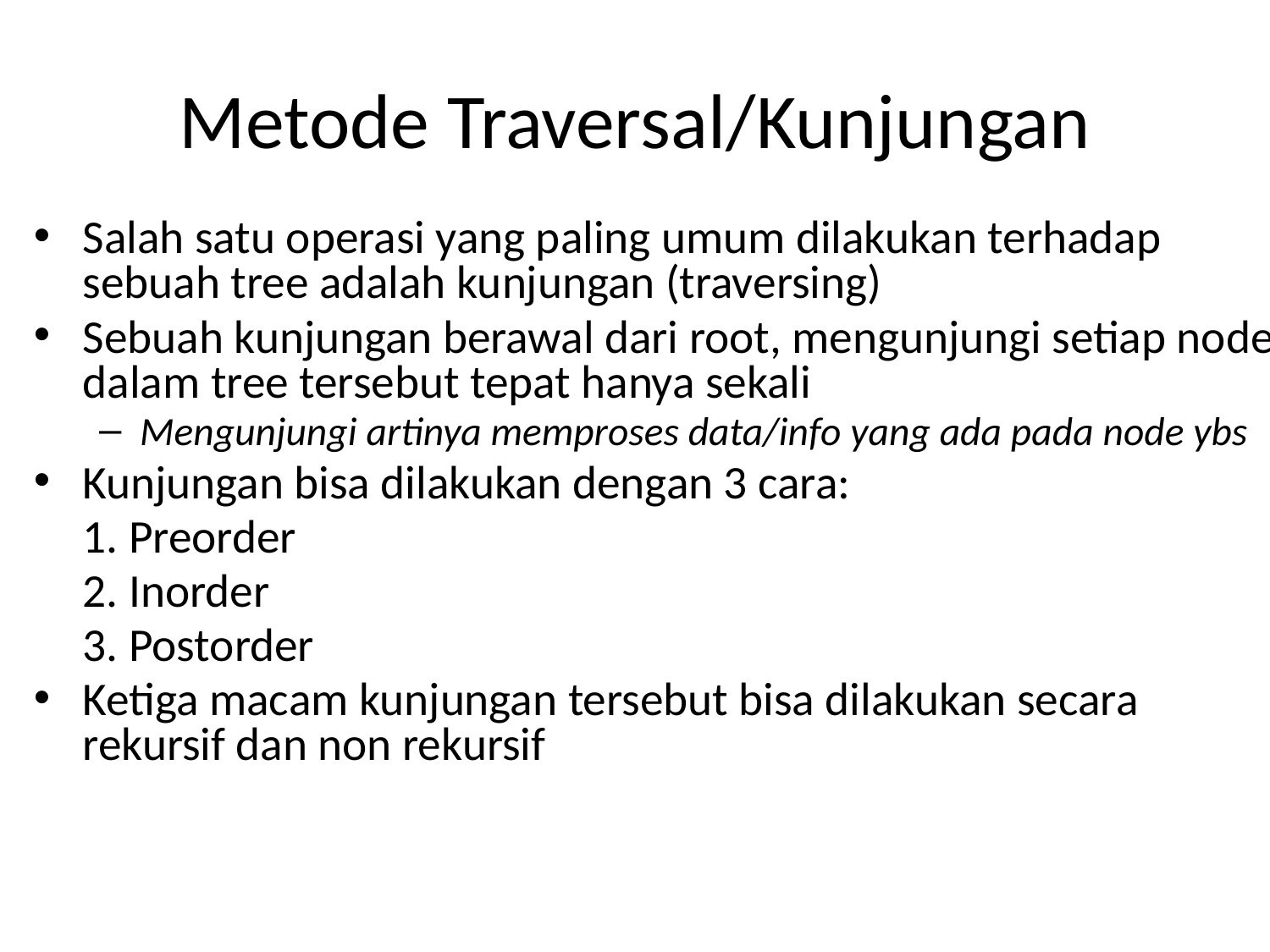

# Metode Traversal/Kunjungan
Salah satu operasi yang paling umum dilakukan terhadap sebuah tree adalah kunjungan (traversing)
Sebuah kunjungan berawal dari root, mengunjungi setiap node dalam tree tersebut tepat hanya sekali
Mengunjungi artinya memproses data/info yang ada pada node ybs
Kunjungan bisa dilakukan dengan 3 cara:
	1. Preorder
	2. Inorder
	3. Postorder
Ketiga macam kunjungan tersebut bisa dilakukan secara rekursif dan non rekursif